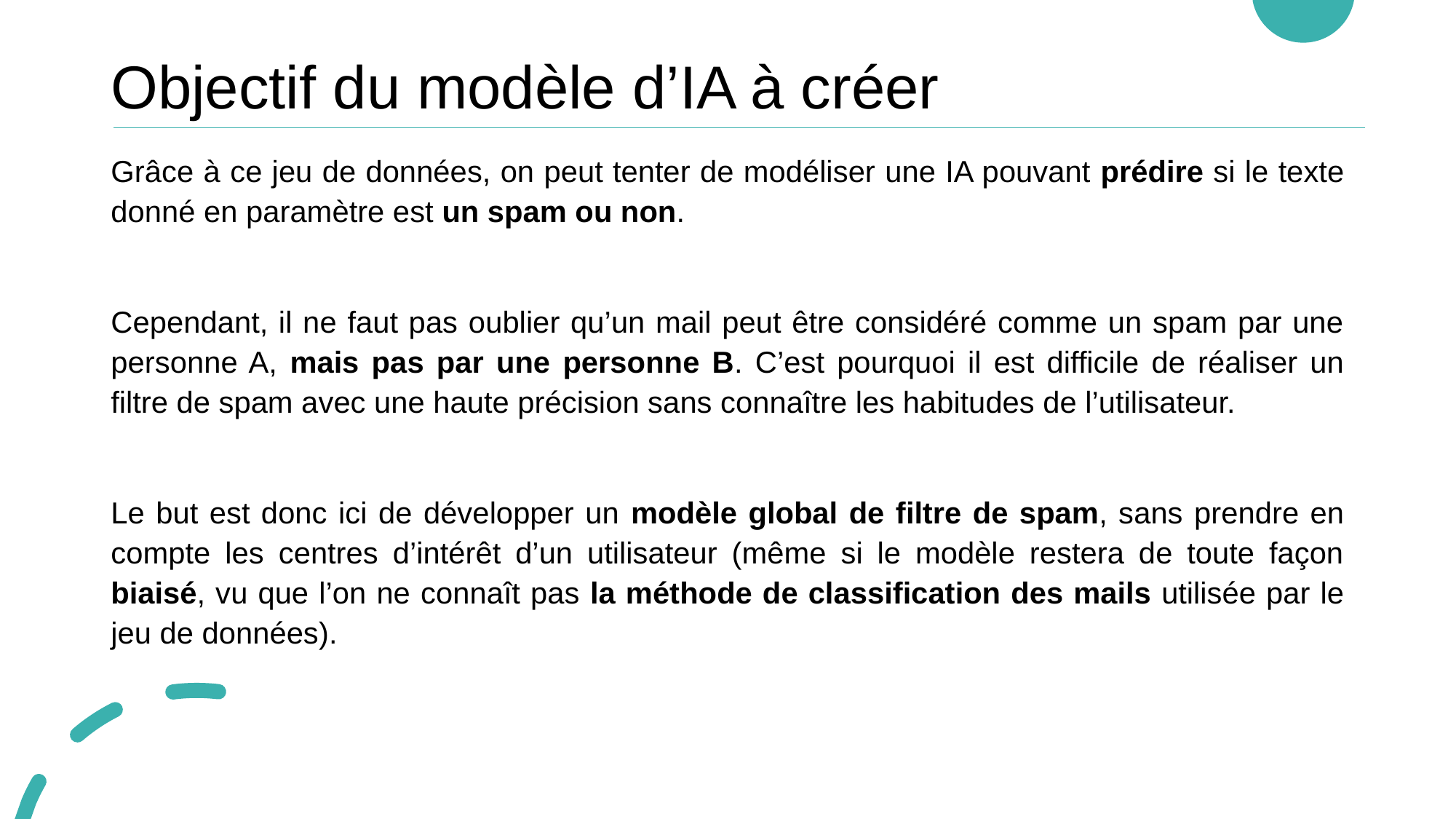

# Objectif du modèle d’IA à créer

Grâce à ce jeu de données, on peut tenter de modéliser une IA pouvant prédire si le texte donné en paramètre est un spam ou non.

Cependant, il ne faut pas oublier qu’un mail peut être considéré comme un spam par une personne A, mais pas par une personne B. C’est pourquoi il est difficile de réaliser un filtre de spam avec une haute précision sans connaître les habitudes de l’utilisateur.

Le but est donc ici de développer un modèle global de filtre de spam, sans prendre en compte les centres d’intérêt d’un utilisateur (même si le modèle restera de toute façon biaisé, vu que l’on ne connaît pas la méthode de classification des mails utilisée par le jeu de données).